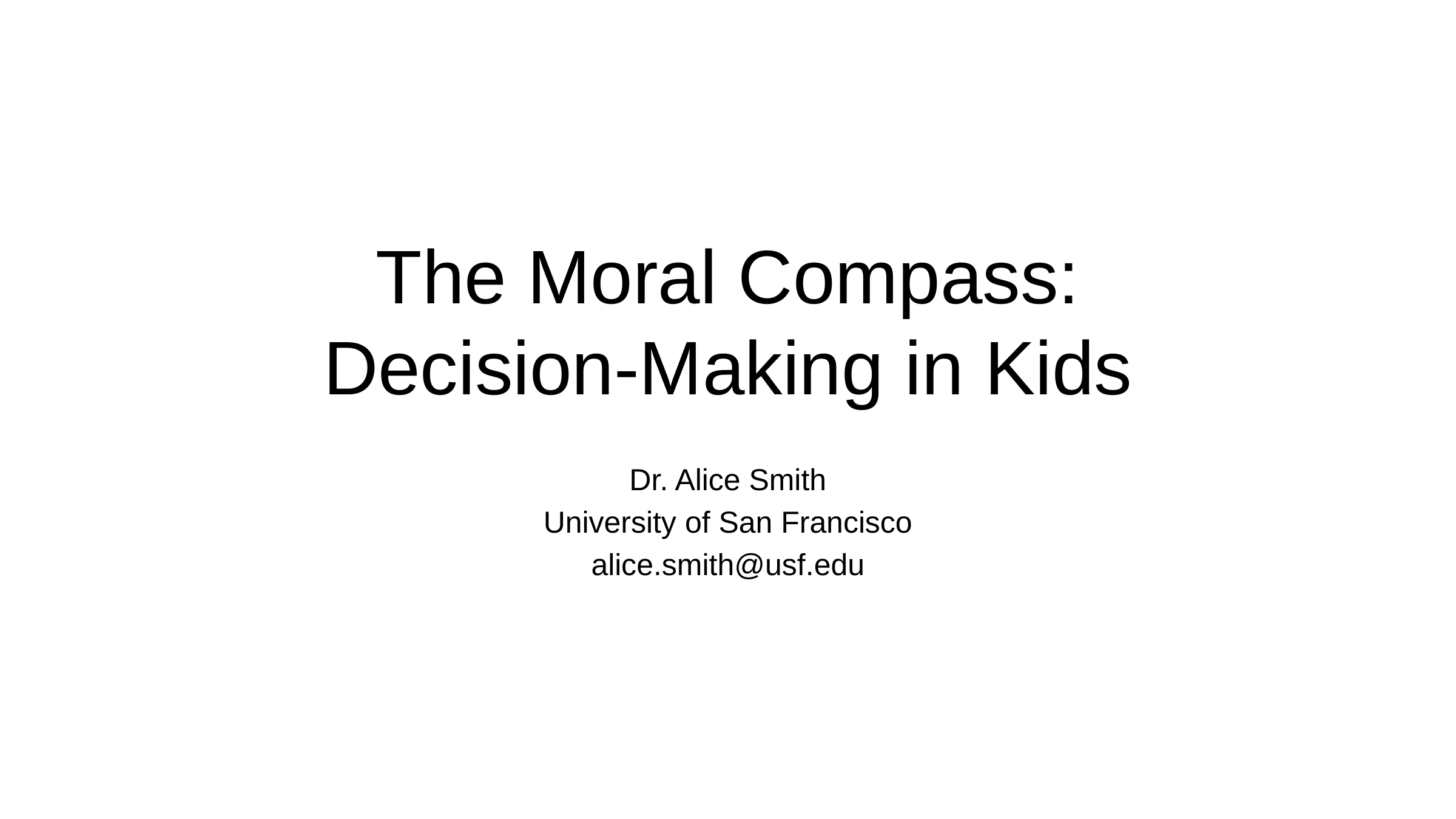

# The Moral Compass: Decision-Making in Kids
Dr. Alice Smith
University of San Francisco
alice.smith@usf.edu